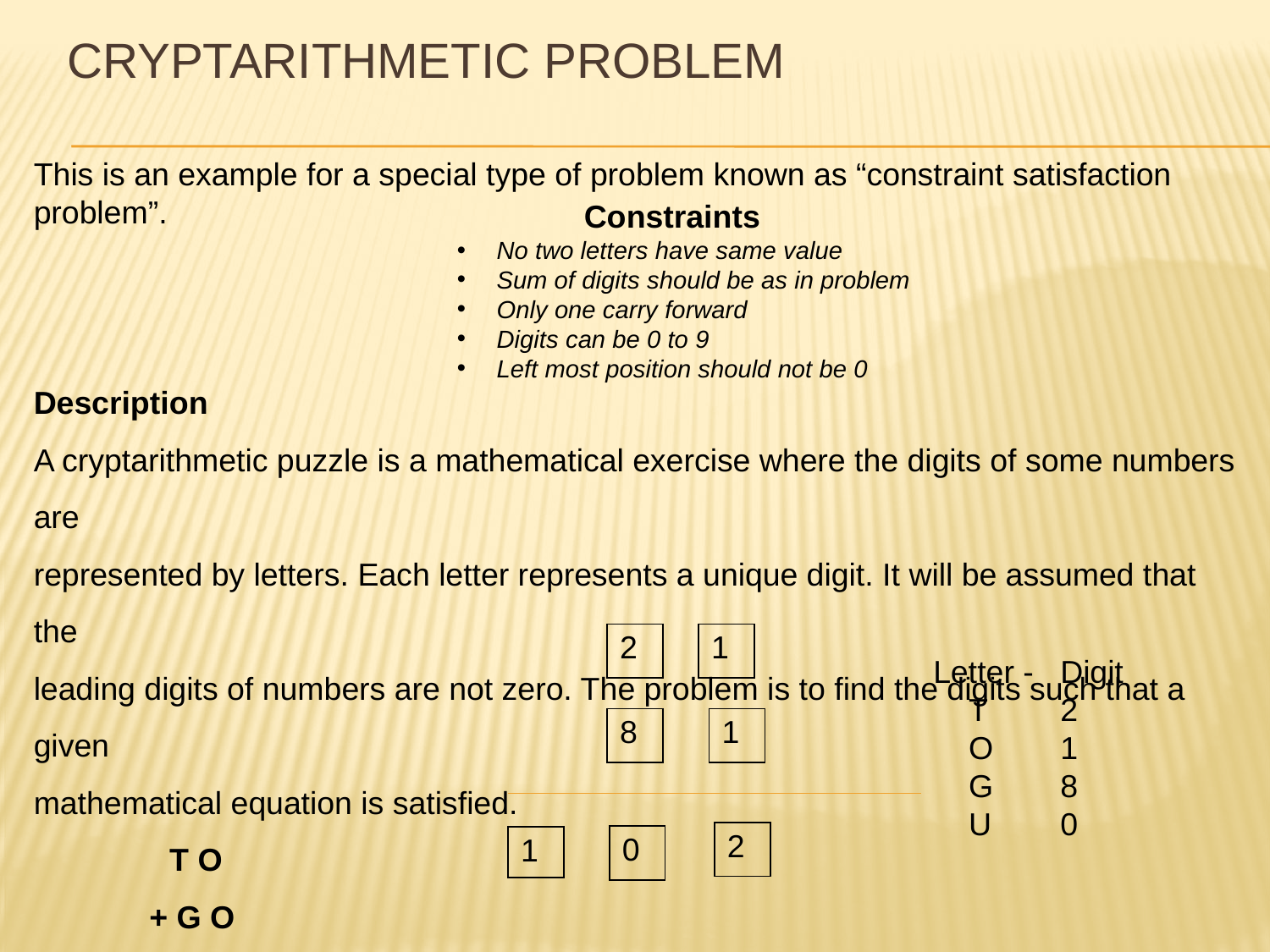

# Cryptarithmetic pROBLEM
This is an example for a special type of problem known as “constraint satisfaction problem”.

Description
A cryptarithmetic puzzle is a mathematical exercise where the digits of some numbers are
represented by letters. Each letter represents a unique digit. It will be assumed that the
leading digits of numbers are not zero. The problem is to find the digits such that a given
mathematical equation is satisfied.
	 T O
             + G O
              -----------
              O U T

	Constraints
No two letters have same value
Sum of digits should be as in problem
Only one carry forward
Digits can be 0 to 9
Left most position should not be 0
| 2 |
| --- |
| 1 |
| --- |

Letter -   Digit
    T	2
    O	1
    G	8
    U	0

| 8 |
| --- |
| 1 |
| --- |
| 2 |
| --- |

| 0 |
| --- |
| 1 |
| --- |